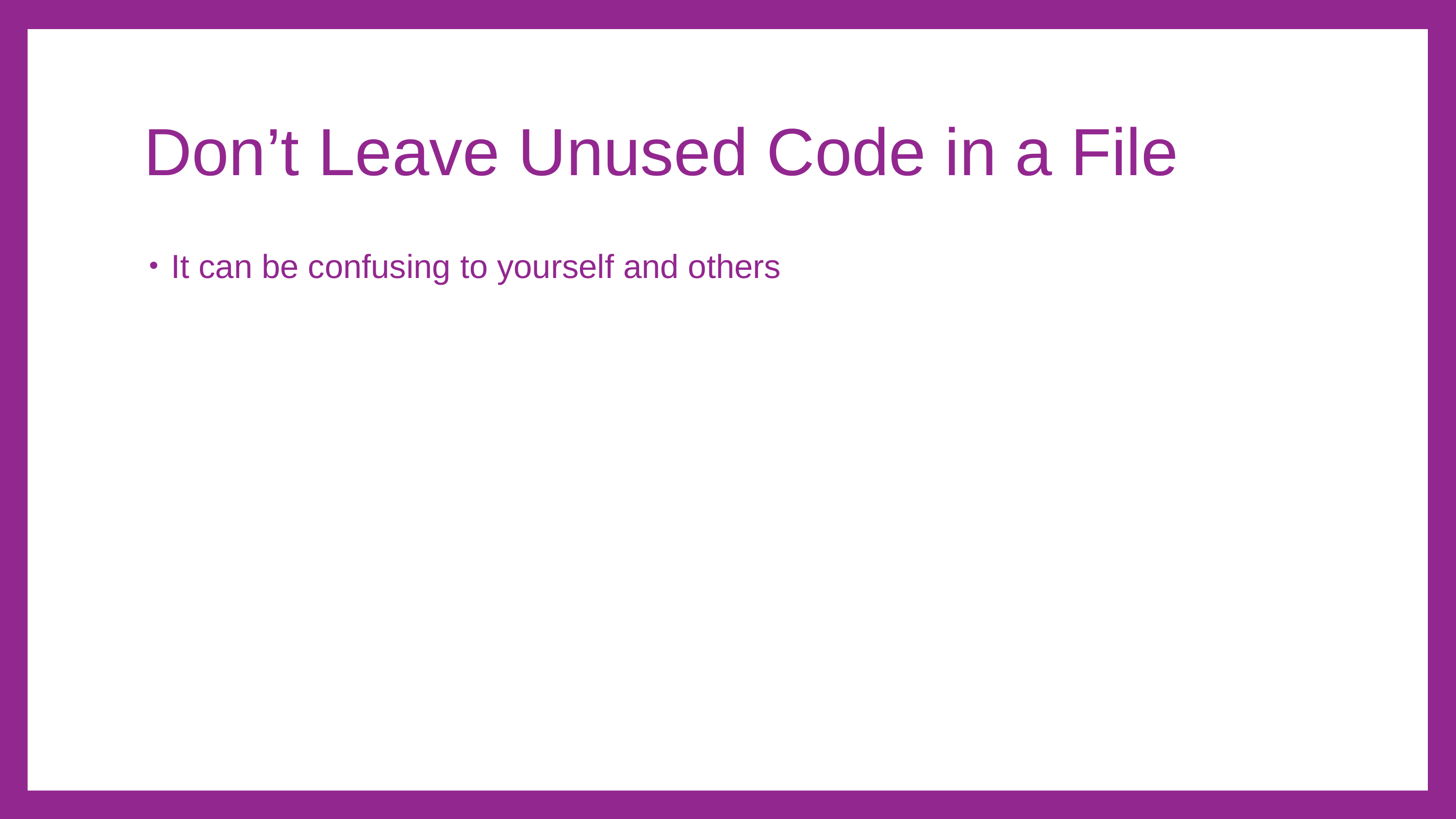

# Don’t Leave Unused Code in a File
It can be confusing to yourself and others